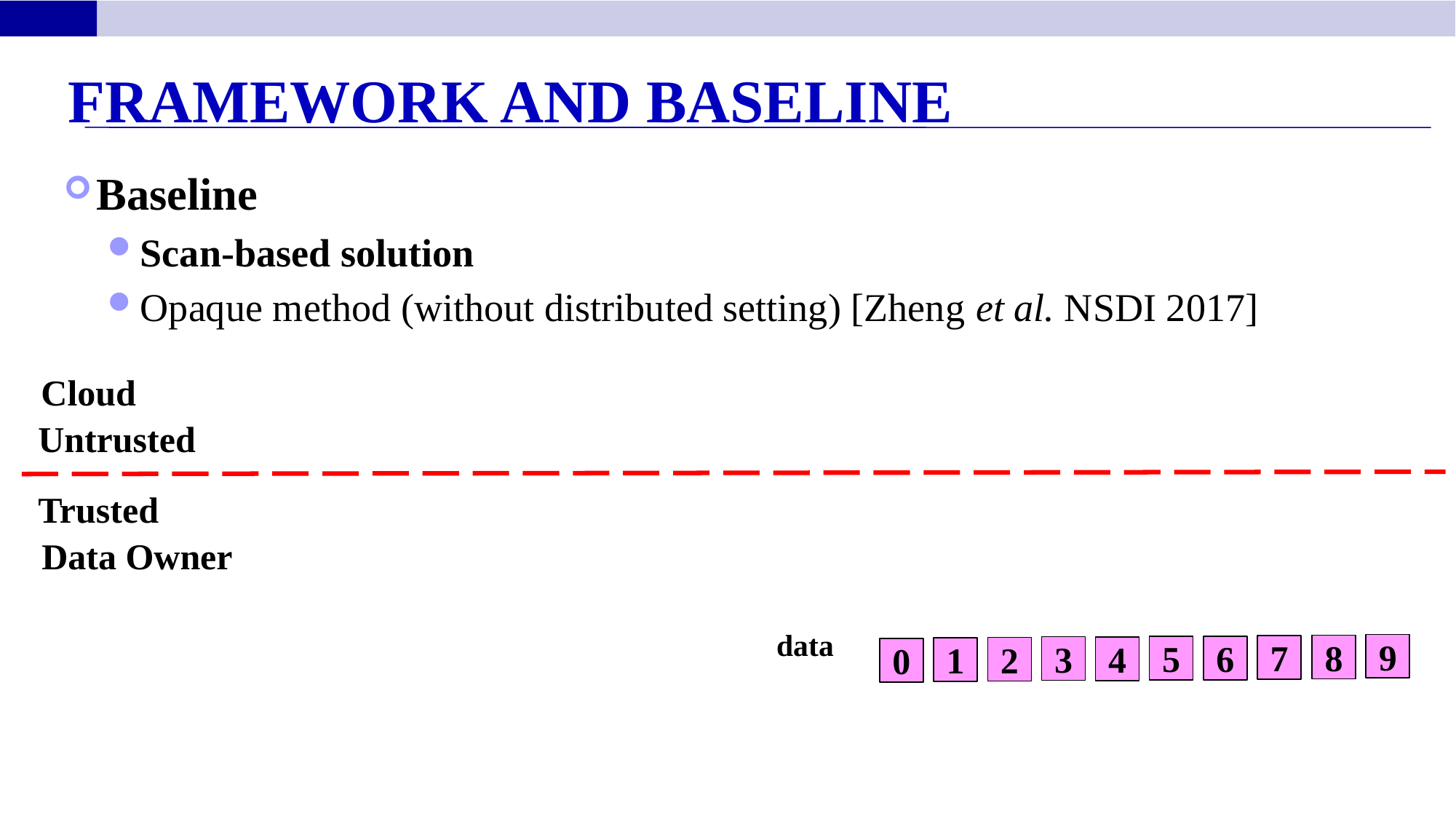

Framework and Baseline
Baseline
Scan-based solution
Opaque method (without distributed setting) [Zheng et al. NSDI 2017]

Cloud
Untrusted
Trusted
Data Owner
data
9
8
7
6
5
3
4
2
1
0